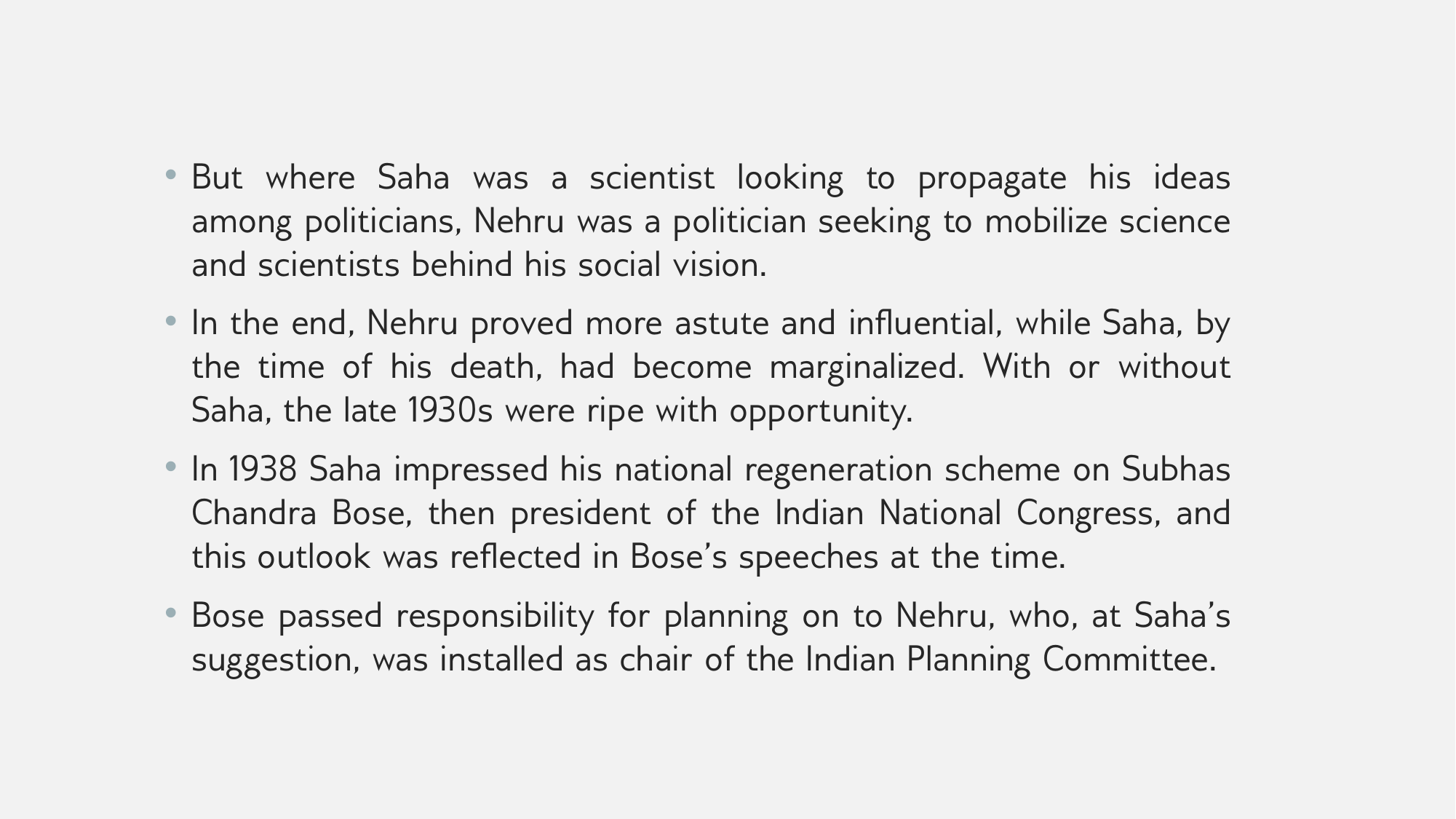

But where Saha was a scientist looking to propagate his ideas among politicians, Nehru was a politician seeking to mobilize science and scientists behind his social vision.
In the end, Nehru proved more astute and influential, while Saha, by the time of his death, had become marginalized. With or without Saha, the late 1930s were ripe with opportunity.
In 1938 Saha impressed his national regeneration scheme on Subhas Chandra Bose, then president of the Indian National Congress, and this outlook was reflected in Bose’s speeches at the time.
Bose passed responsibility for planning on to Nehru, who, at Saha’s suggestion, was installed as chair of the Indian Planning Committee.